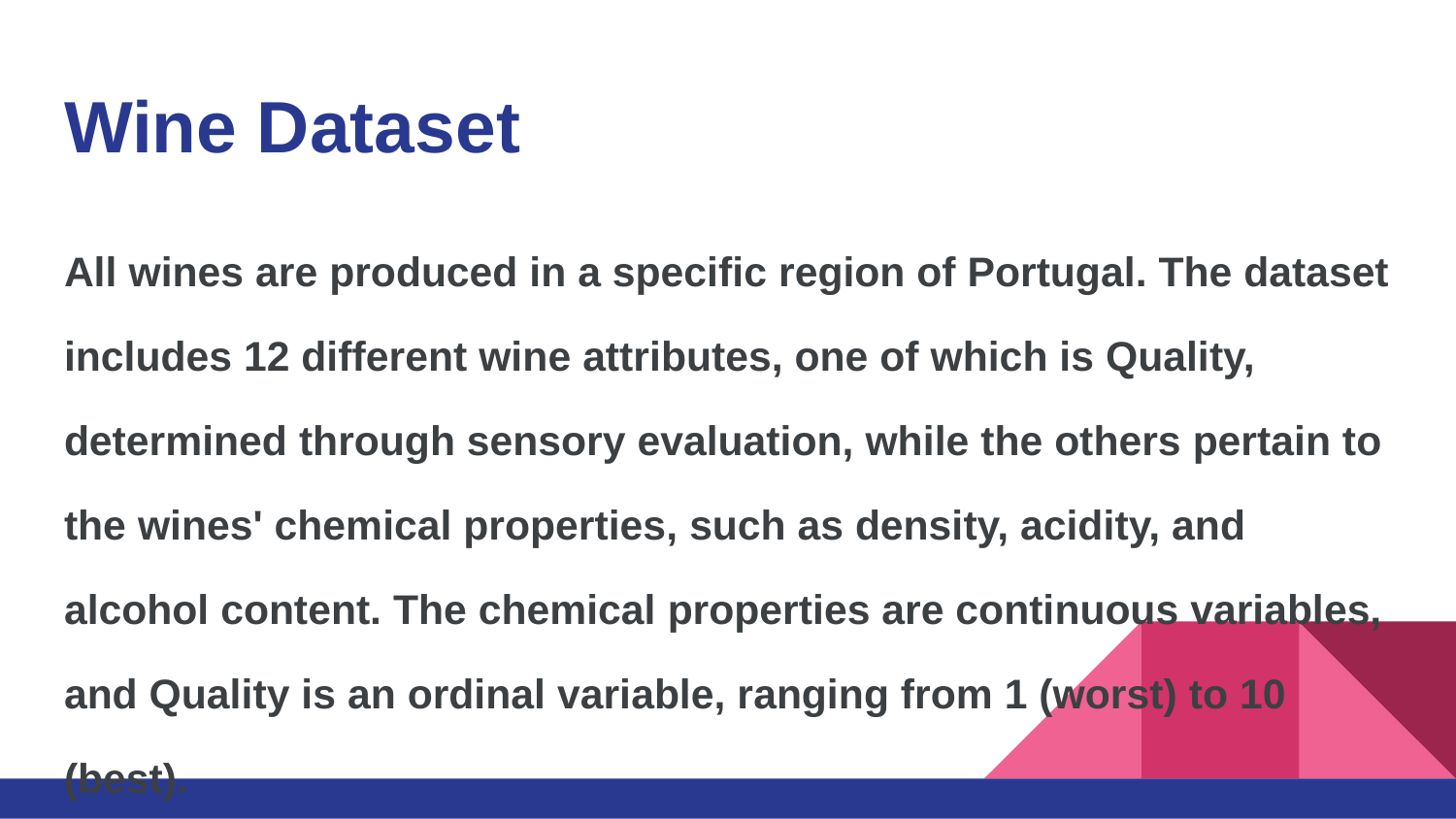

# Wine Dataset
All wines are produced in a specific region of Portugal. The dataset includes 12 different wine attributes, one of which is Quality, determined through sensory evaluation, while the others pertain to the wines' chemical properties, such as density, acidity, and alcohol content. The chemical properties are continuous variables, and Quality is an ordinal variable, ranging from 1 (worst) to 10 (best).